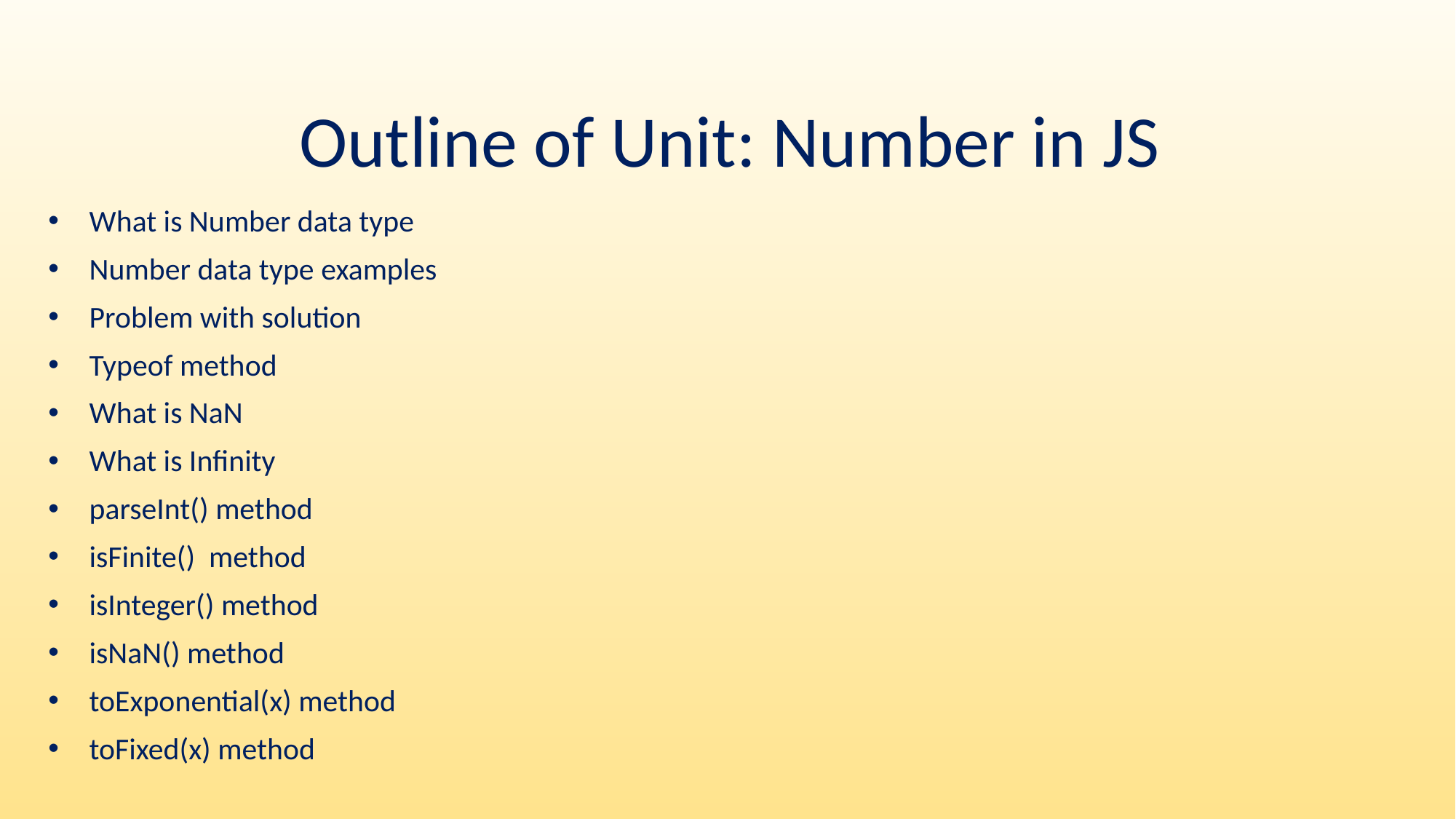

# Outline of Unit: Number in JS
What is Number data type
Number data type examples
Problem with solution
Typeof method
What is NaN
What is Infinity
parseInt() method
isFinite()  method
isInteger() method
isNaN() method
toExponential(x) method
toFixed(x) method